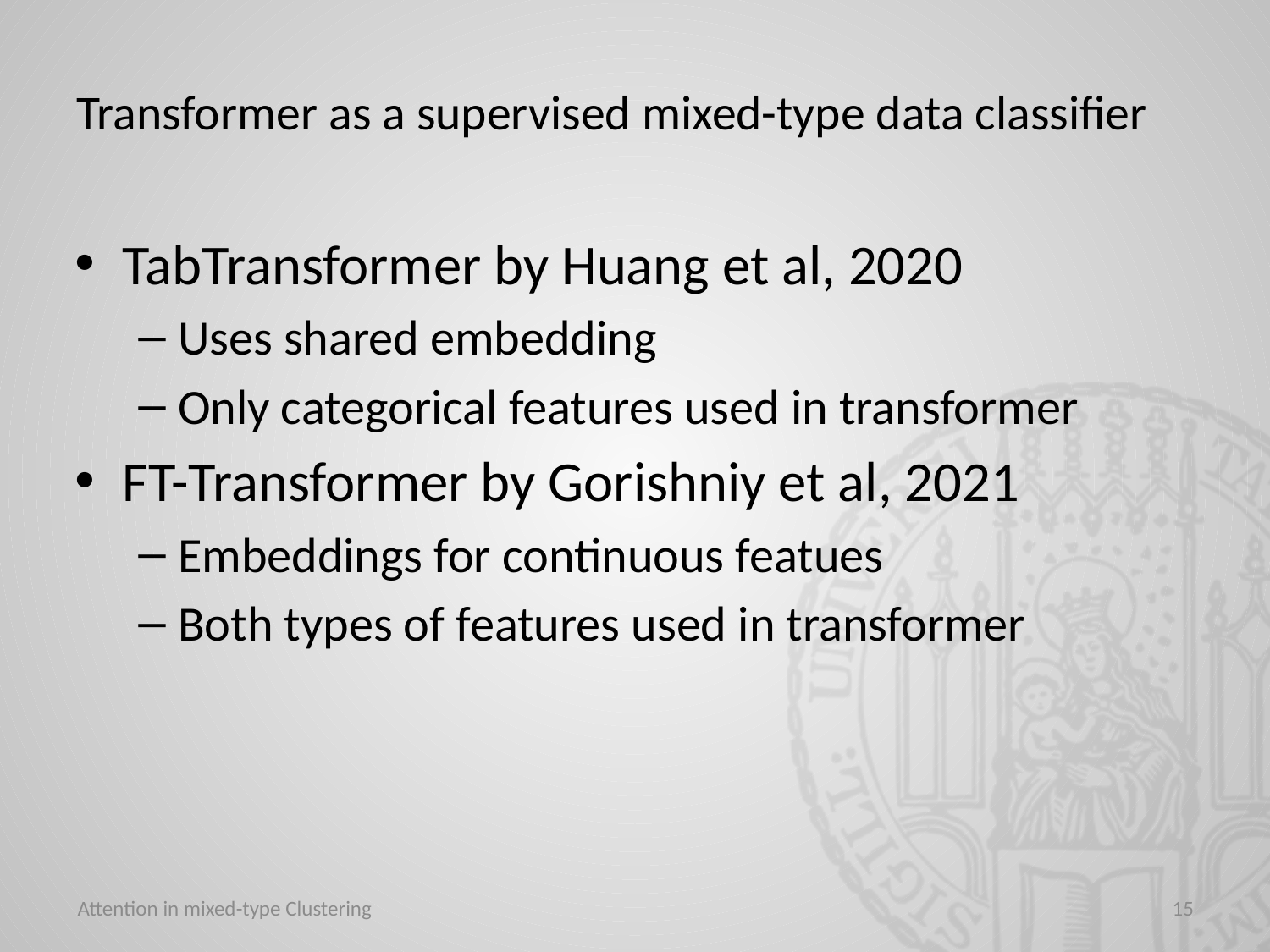

# Transformer as a supervised mixed-type data classifier
TabTransformer by Huang et al, 2020
Uses shared embedding
Only categorical features used in transformer
FT-Transformer by Gorishniy et al, 2021
Embeddings for continuous featues
Both types of features used in transformer

Attention in mixed-type Clustering
15